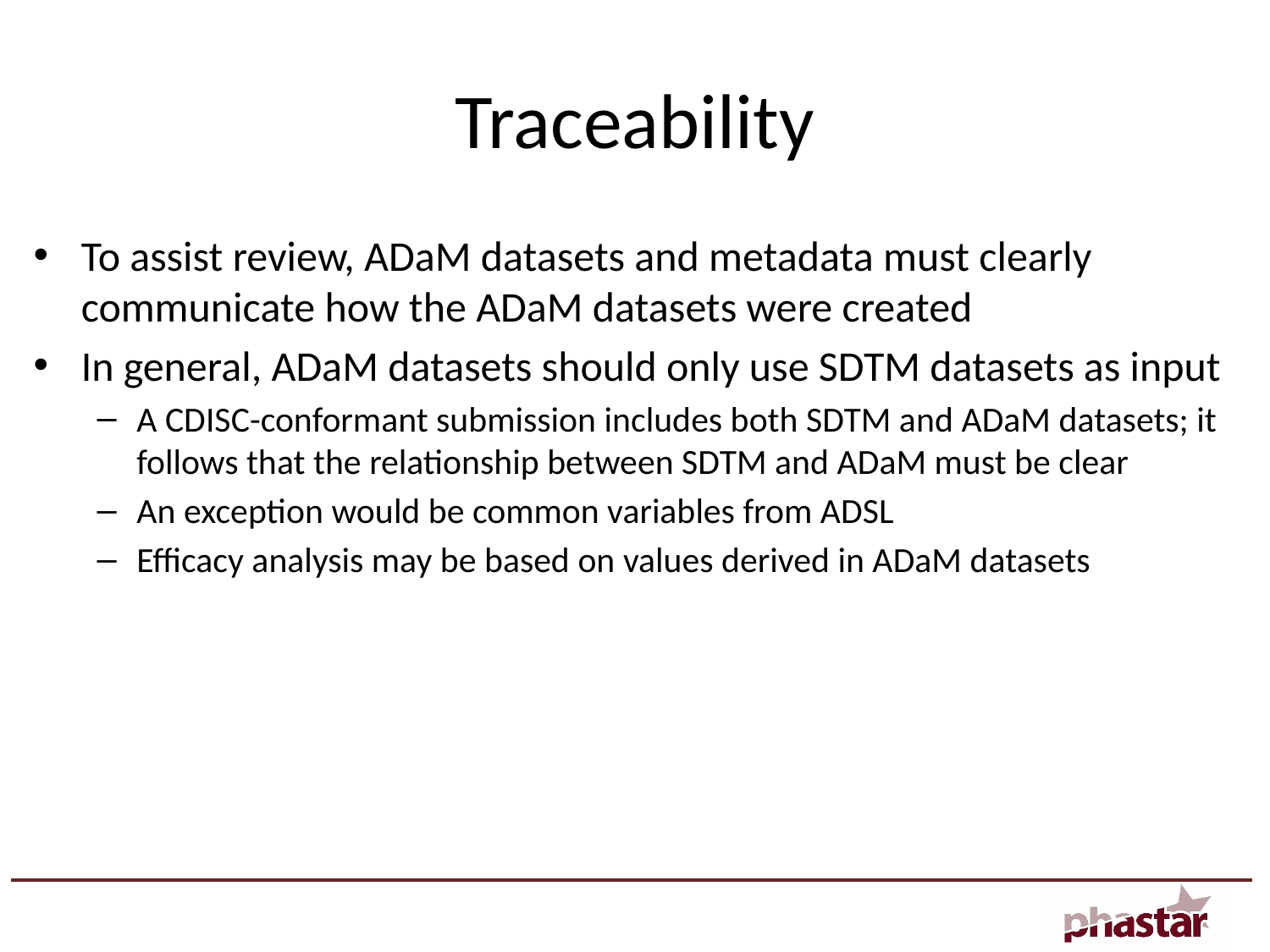

# Traceability
To assist review, ADaM datasets and metadata must clearly communicate how the ADaM datasets were created
In general, ADaM datasets should only use SDTM datasets as input
A CDISC-conformant submission includes both SDTM and ADaM datasets; it follows that the relationship between SDTM and ADaM must be clear
An exception would be common variables from ADSL
Efficacy analysis may be based on values derived in ADaM datasets